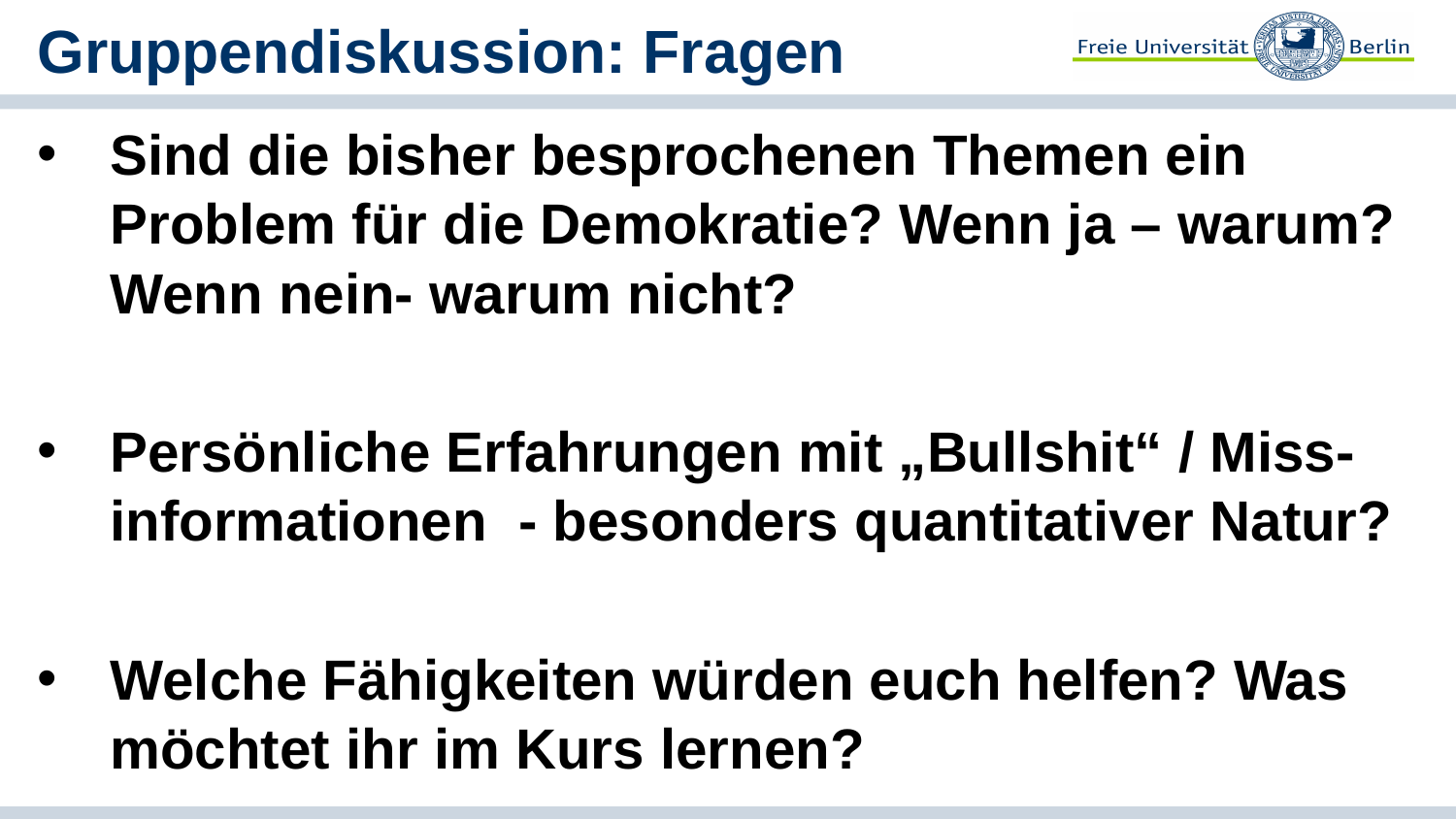

# Gruppendiskussion: Fragen
Sind die bisher besprochenen Themen ein Problem für die Demokratie? Wenn ja – warum? Wenn nein- warum nicht?

Persönliche Erfahrungen mit „Bullshit“ / Miss-informationen  - besonders quantitativer Natur?

Welche Fähigkeiten würden euch helfen? Was möchtet ihr im Kurs lernen?